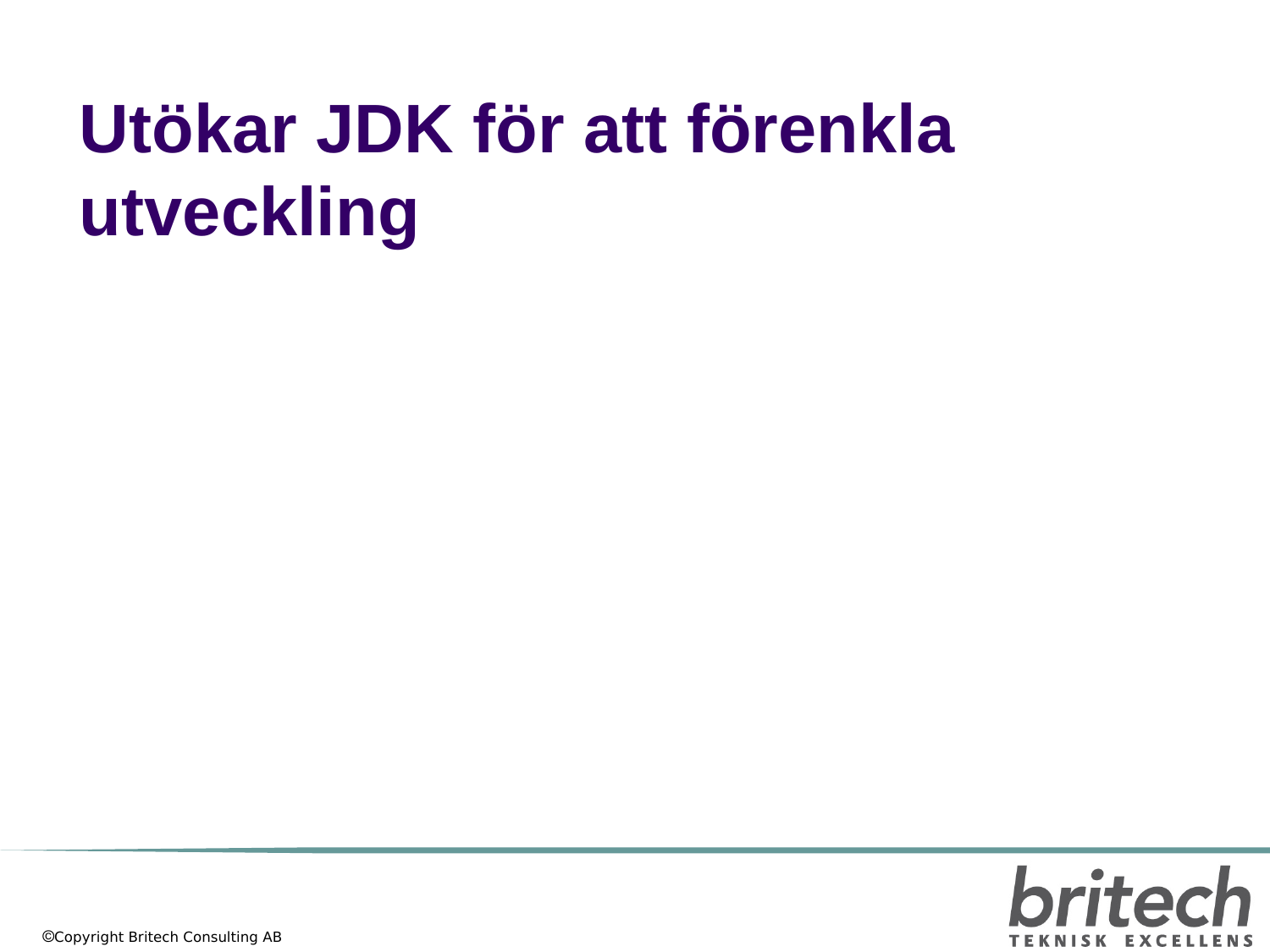

# Utökar JDK för att förenkla utveckling